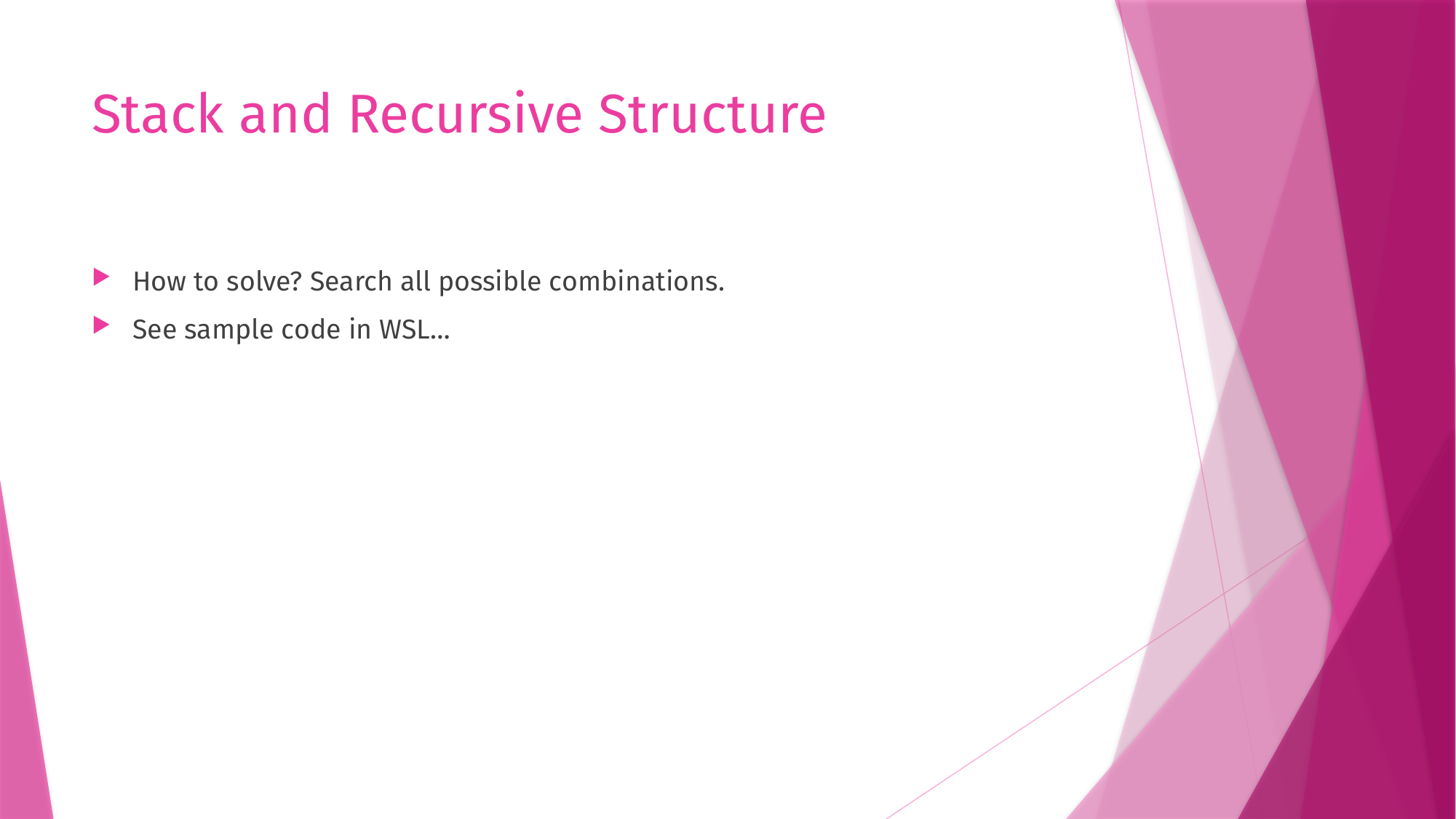

# Stack and Recursive Structure
How to solve? Search all possible combinations.
See sample code in WSL…